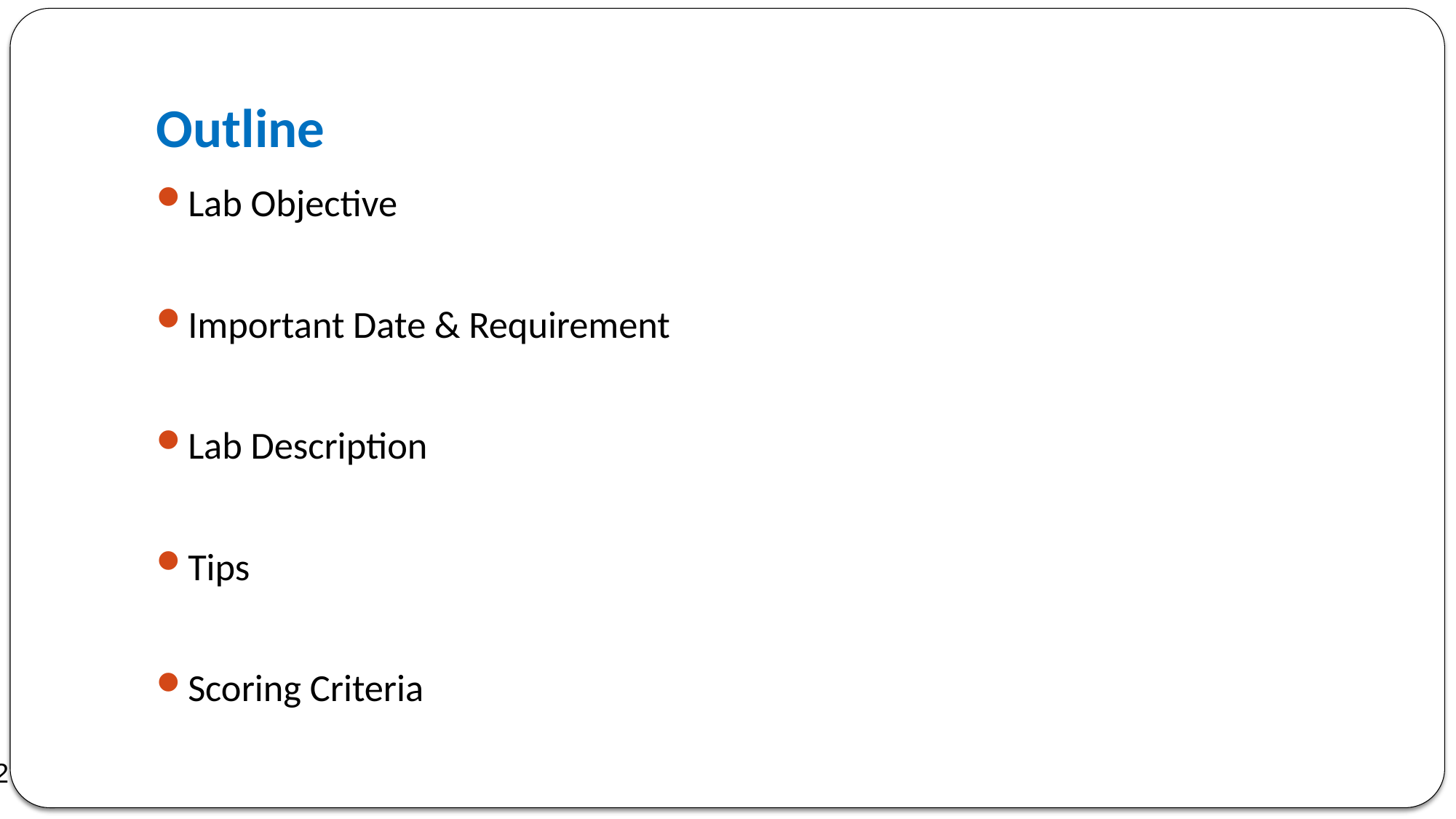

# Outline
Lab Objective

Important Date & Requirement

Lab Description

Tips

Scoring Criteria